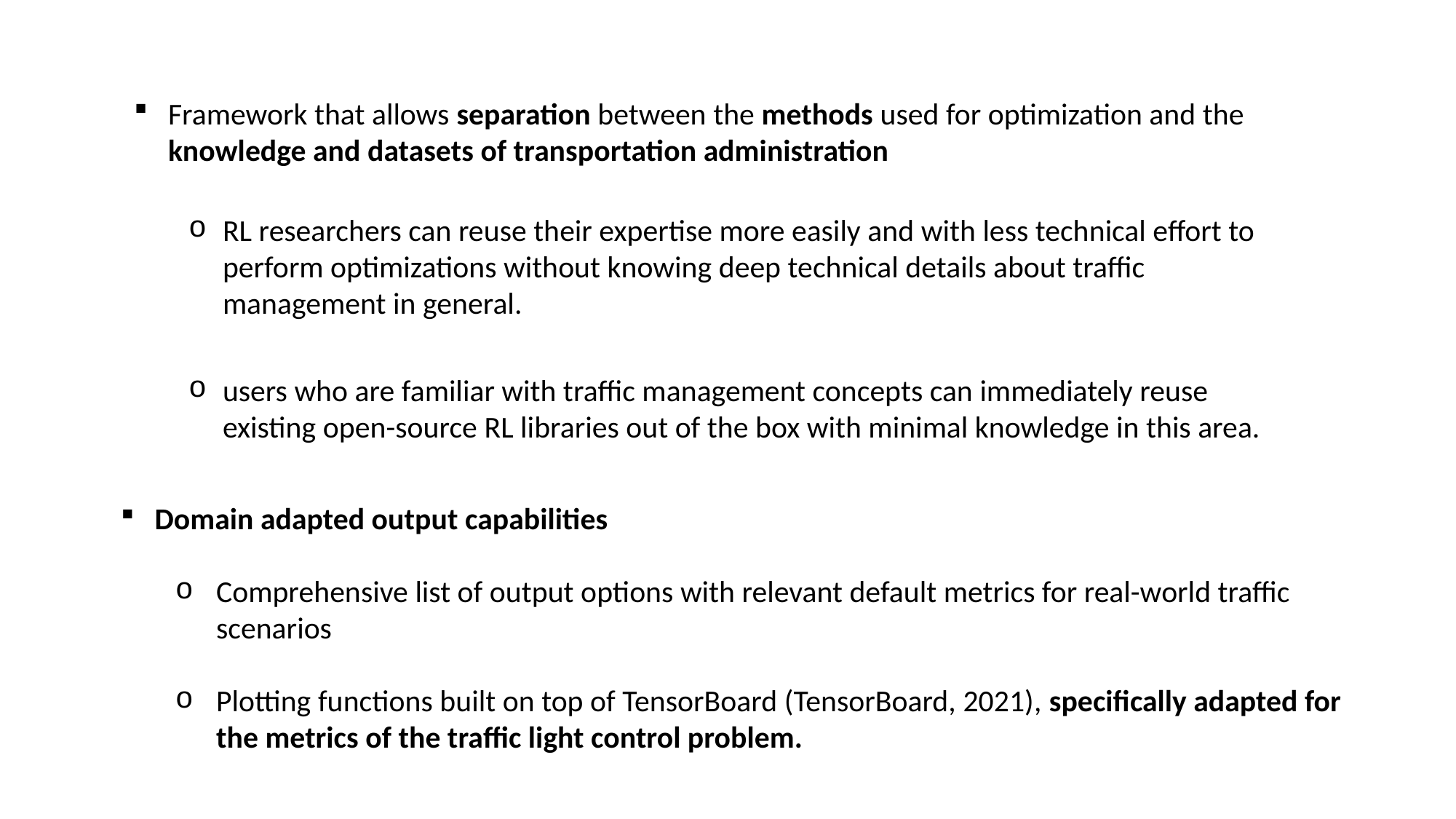

Framework that allows separation between the methods used for optimization and the knowledge and datasets of transportation administration

RL researchers can reuse their expertise more easily and with less technical effort to perform optimizations without knowing deep technical details about traffic management in general.

users who are familiar with traffic management concepts can immediately reuse existing open-source RL libraries out of the box with minimal knowledge in this area.
Domain adapted output capabilities

Comprehensive list of output options with relevant default metrics for real-world traffic scenarios

Plotting functions built on top of TensorBoard (TensorBoard, 2021), specifically adapted for the metrics of the traffic light control problem.